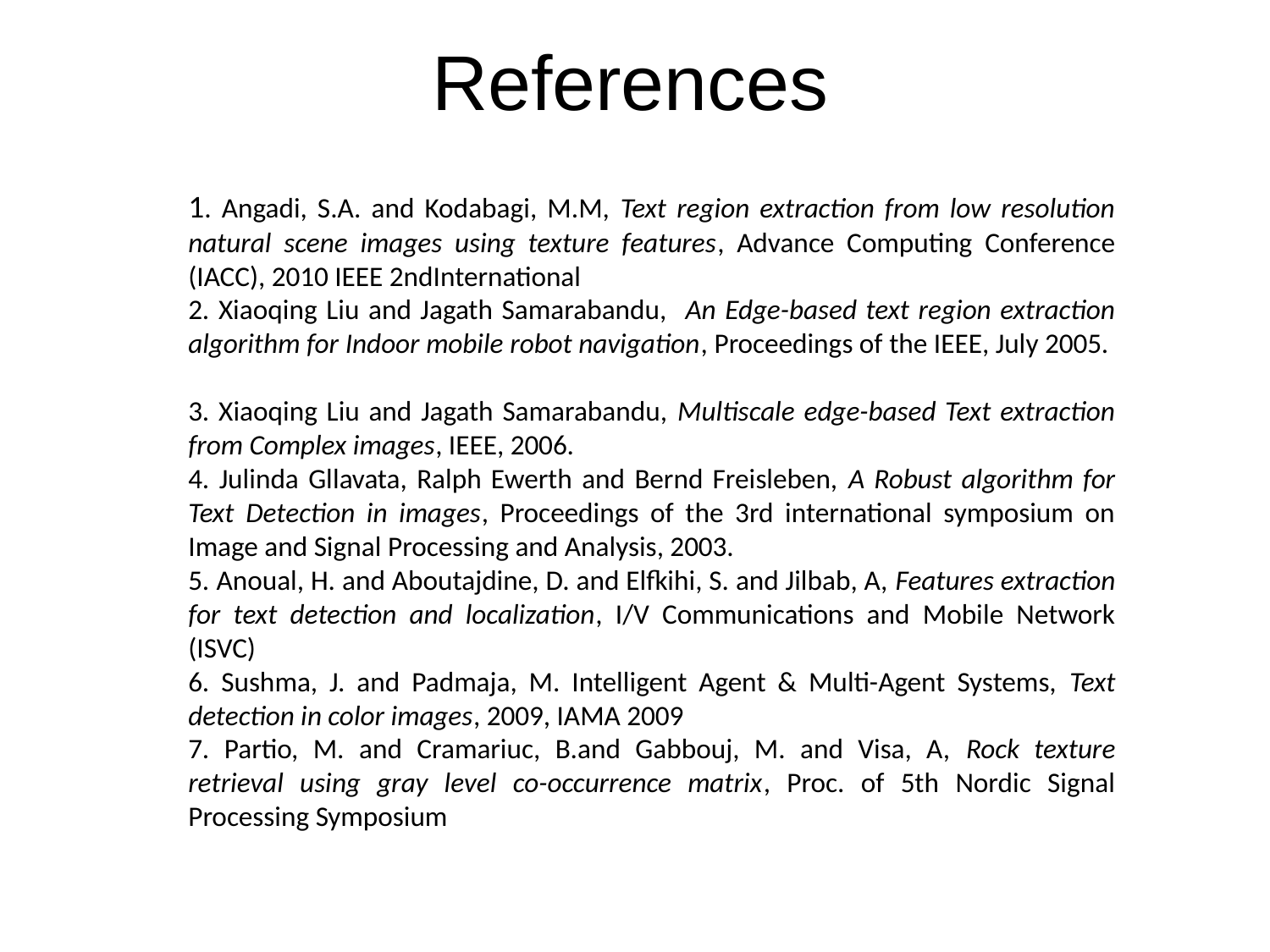

References
1. Angadi, S.A. and Kodabagi, M.M, Text region extraction from low resolution natural scene images using texture features, Advance Computing Conference (IACC), 2010 IEEE 2ndInternational
2. Xiaoqing Liu and Jagath Samarabandu,  An Edge-based text region extraction algorithm for Indoor mobile robot navigation, Proceedings of the IEEE, July 2005.
3. Xiaoqing Liu and Jagath Samarabandu, Multiscale edge-based Text extraction from Complex images, IEEE, 2006.
4. Julinda Gllavata, Ralph Ewerth and Bernd Freisleben, A Robust algorithm for Text Detection in images, Proceedings of the 3rd international symposium on Image and Signal Processing and Analysis, 2003.
5. Anoual, H. and Aboutajdine, D. and Elfkihi, S. and Jilbab, A, Features extraction for text detection and localization, I/V Communications and Mobile Network (ISVC)
6. Sushma, J. and Padmaja, M. Intelligent Agent & Multi-Agent Systems, Text detection in color images, 2009, IAMA 2009
7. Partio, M. and Cramariuc, B.and Gabbouj, M. and Visa, A, Rock texture retrieval using gray level co-occurrence matrix, Proc. of 5th Nordic Signal Processing Symposium